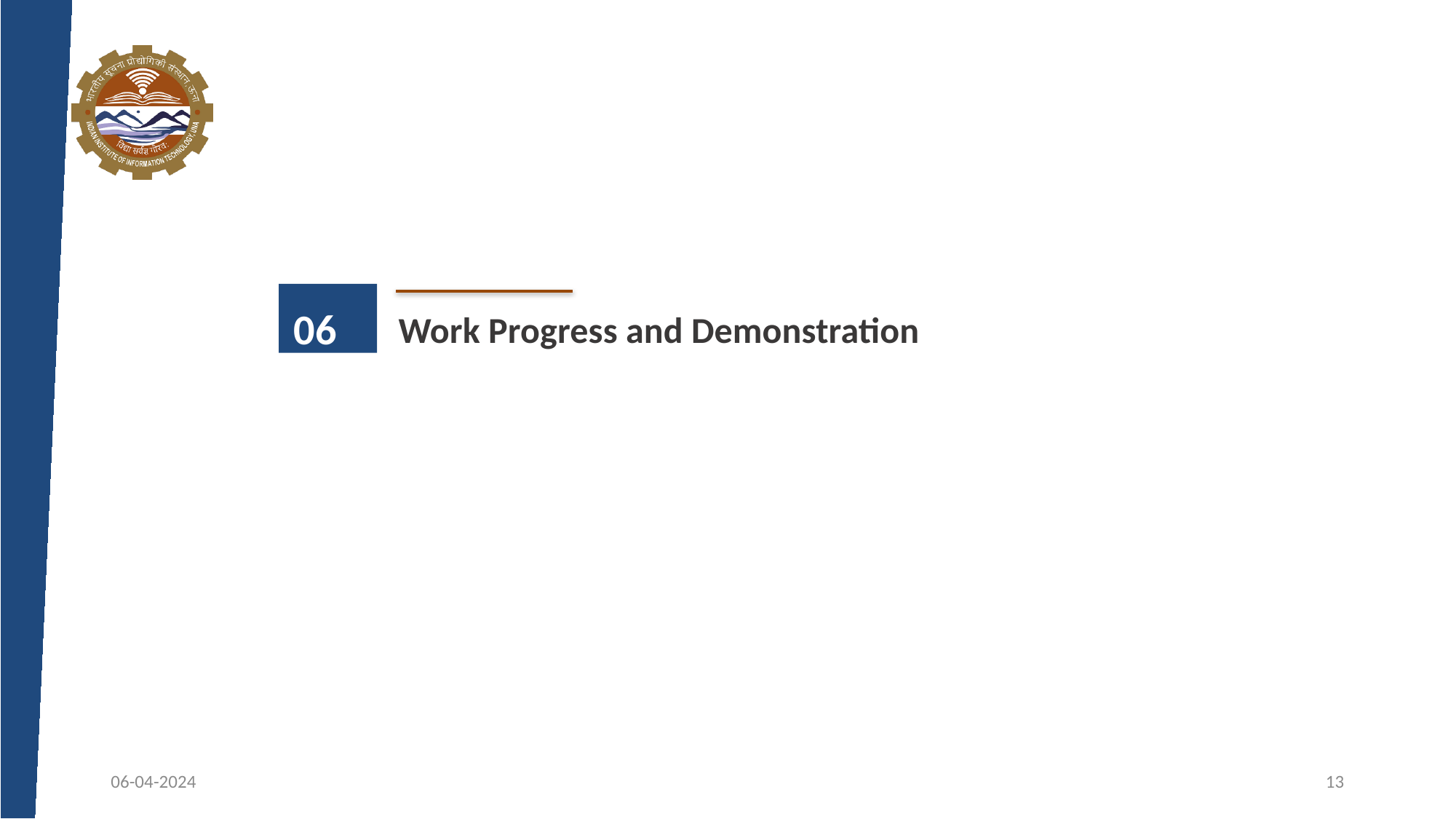

06

Work Progress and Demonstration

06-04-2024
13